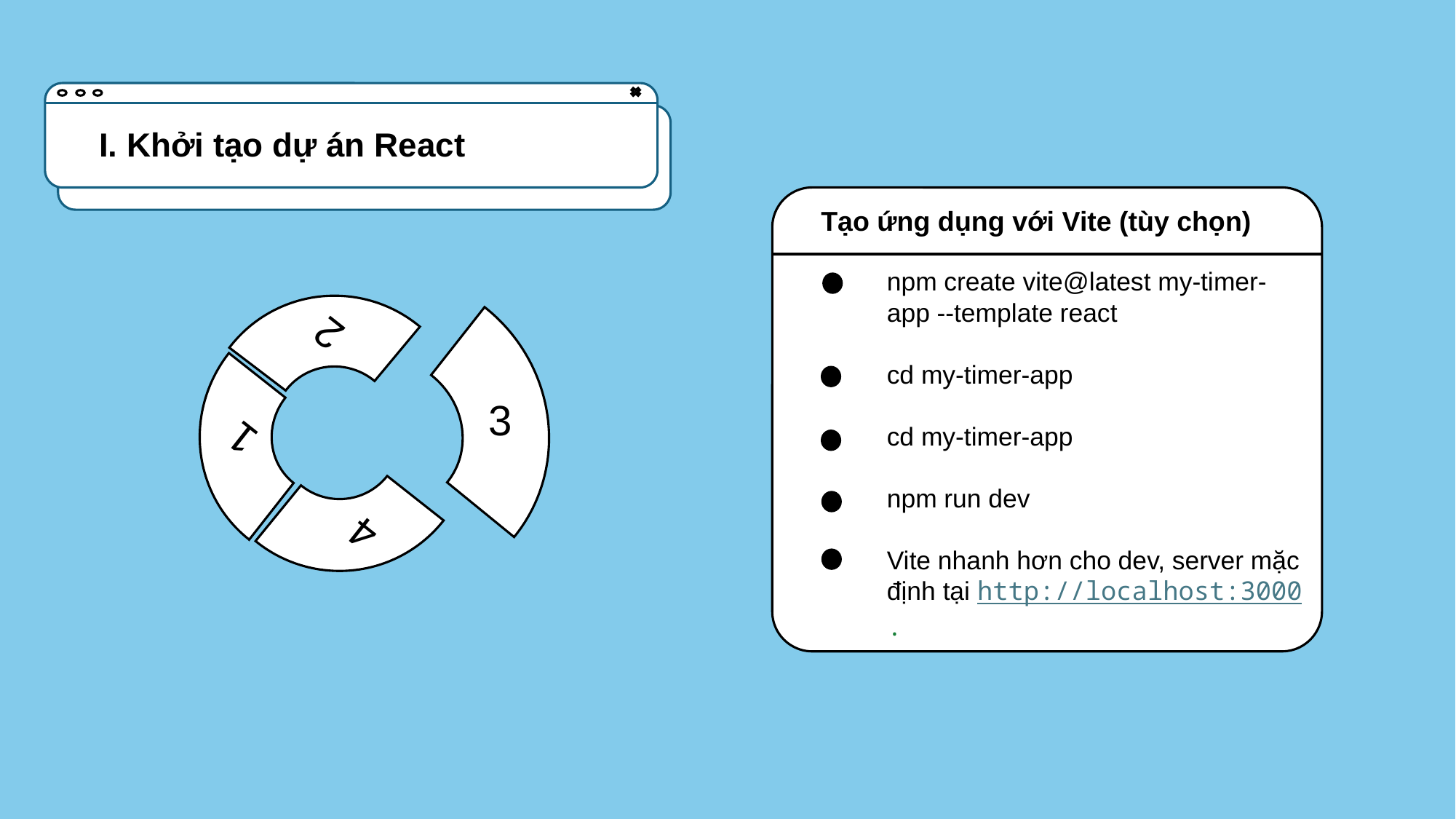

I. Khởi tạo dự án React

Tạo ứng dụng với Vite (tùy chọn)
npm create vite@latest my-timer-app --template react

cd my-timer-app

cd my-timer-app

npm run dev

Vite nhanh hơn cho dev, server mặc định tại http://localhost:3000.

1
4
3
2